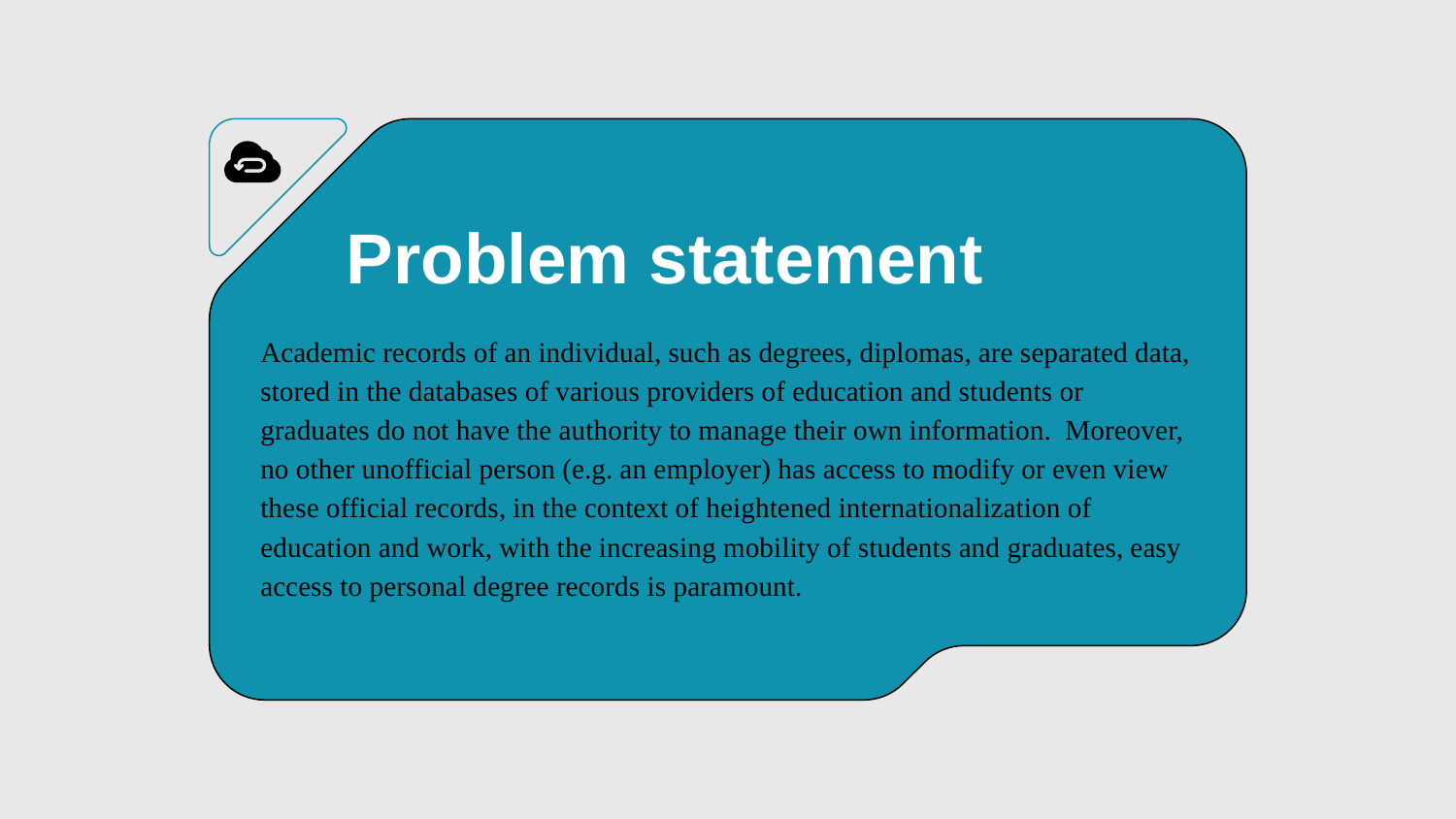

# Problem statement
Academic records of an individual, such as degrees, diplomas, are separated data, stored in the databases of various providers of education and students or graduates do not have the authority to manage their own information.  Moreover, no other unofficial person (e.g. an employer) has access to modify or even view these official records, in the context of heightened internationalization of education and work, with the increasing mobility of students and graduates, easy access to personal degree records is paramount.